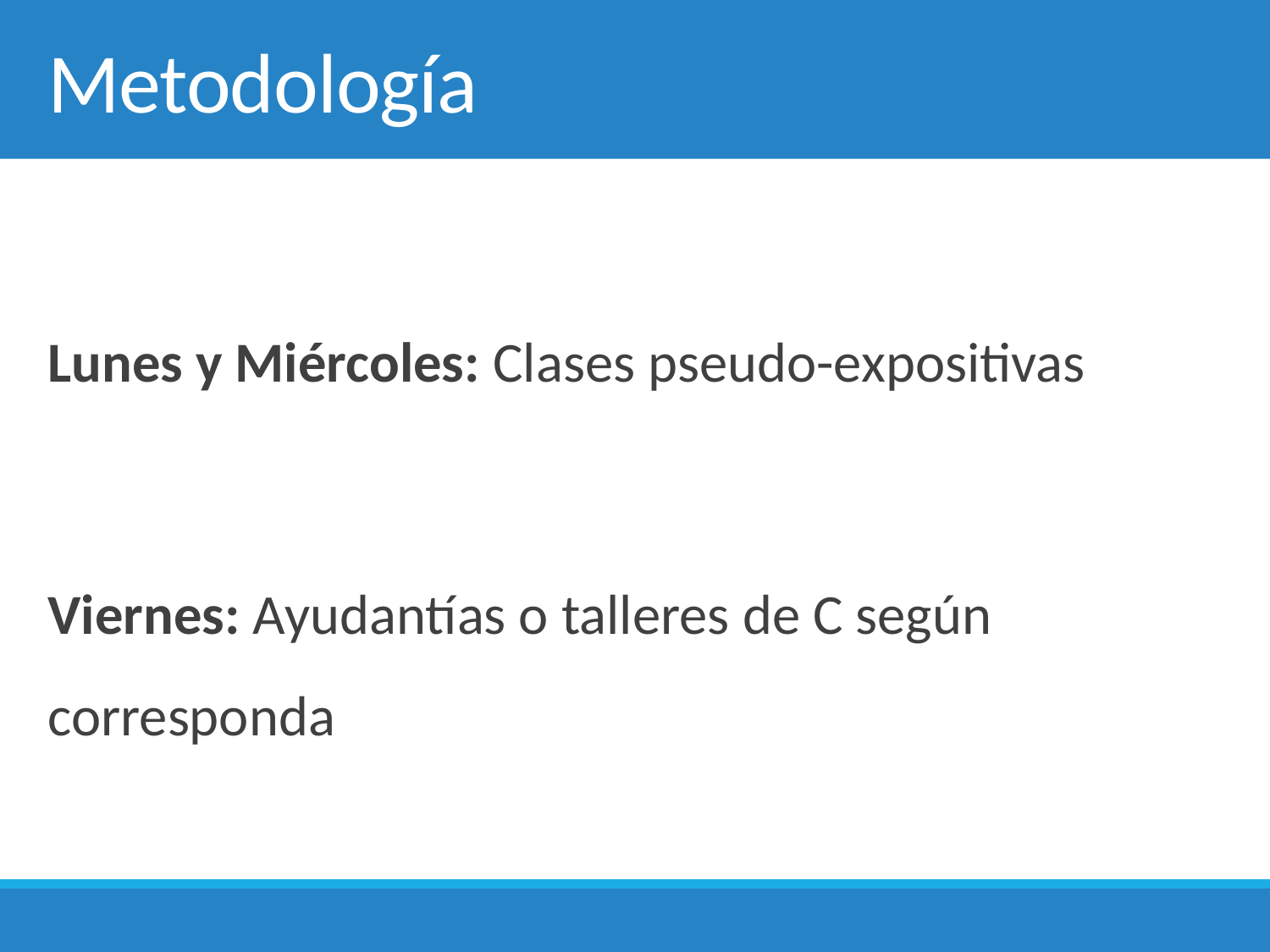

# Metodología
Lunes y Miércoles: Clases pseudo-expositivas

Viernes: Ayudantías o talleres de C según corresponda